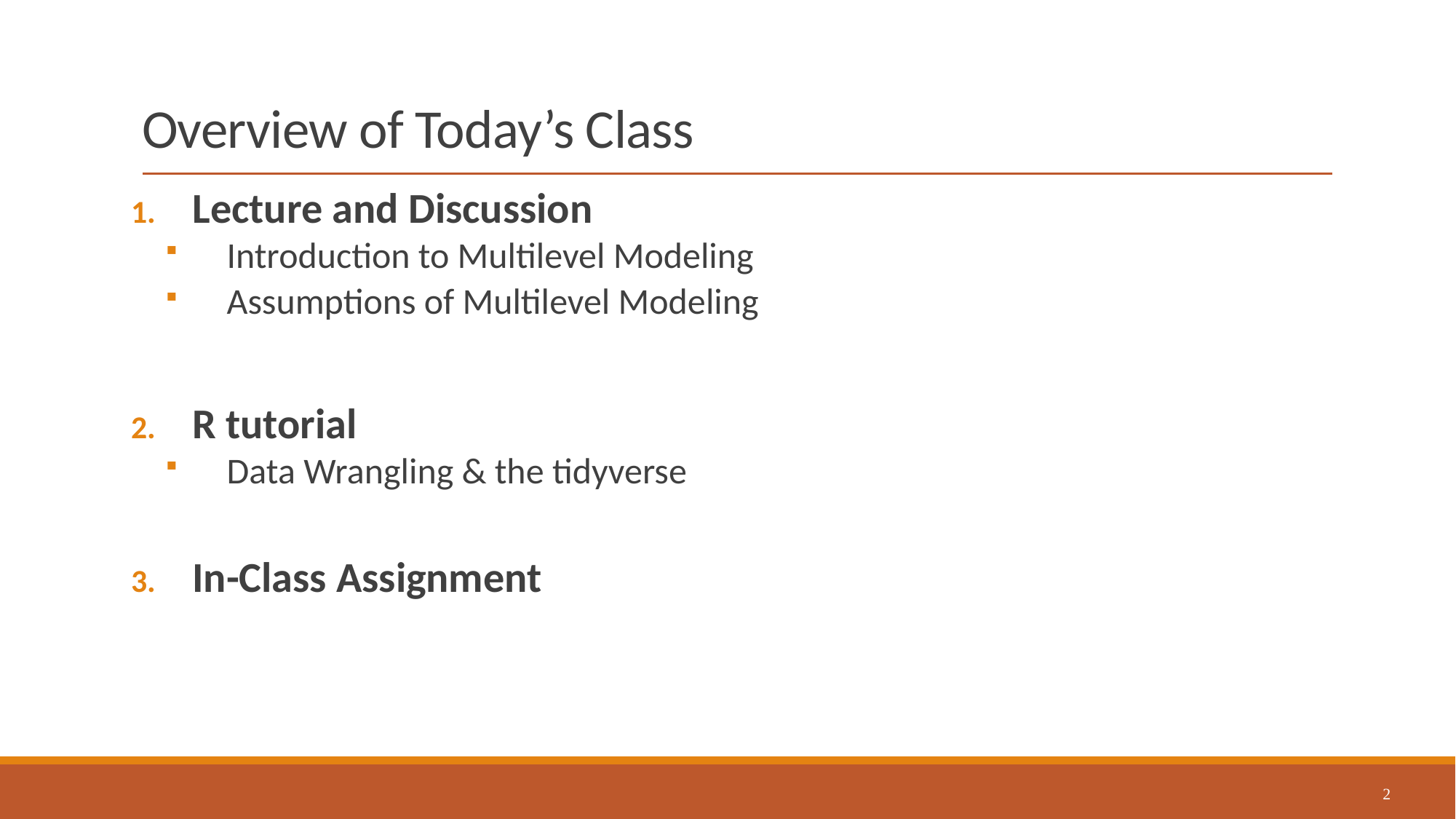

# Overview of Today’s Class
Lecture and Discussion
Introduction to Multilevel Modeling
Assumptions of Multilevel Modeling

R tutorial
Data Wrangling & the tidyverse

In-Class Assignment

2